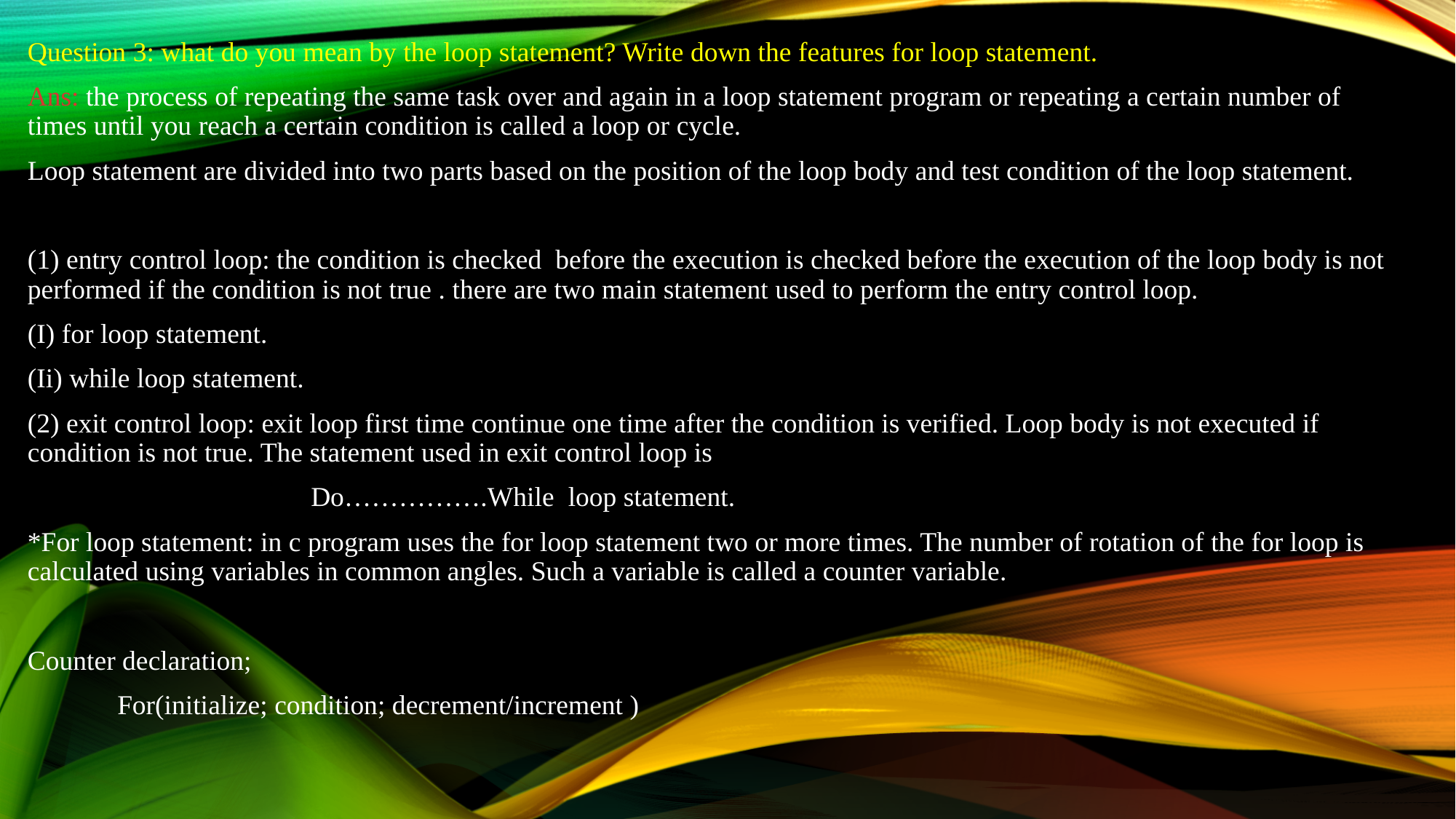

Question 3: what do you mean by the loop statement? Write down the features for loop statement.
Ans: the process of repeating the same task over and again in a loop statement program or repeating a certain number of times until you reach a certain condition is called a loop or cycle.
Loop statement are divided into two parts based on the position of the loop body and test condition of the loop statement.

(1) entry control loop: the condition is checked  before the execution is checked before the execution of the loop body is not performed if the condition is not true . there are two main statement used to perform the entry control loop.
(I) for loop statement.
(Ii) while loop statement.
(2) exit control loop: exit loop first time continue one time after the condition is verified. Loop body is not executed if condition is not true. The statement used in exit control loop is
                                         Do…………….While  loop statement.
*For loop statement: in c program uses the for loop statement two or more times. The number of rotation of the for loop is calculated using variables in common angles. Such a variable is called a counter variable.

Counter declaration;
             For(initialize; condition; decrement/increment )